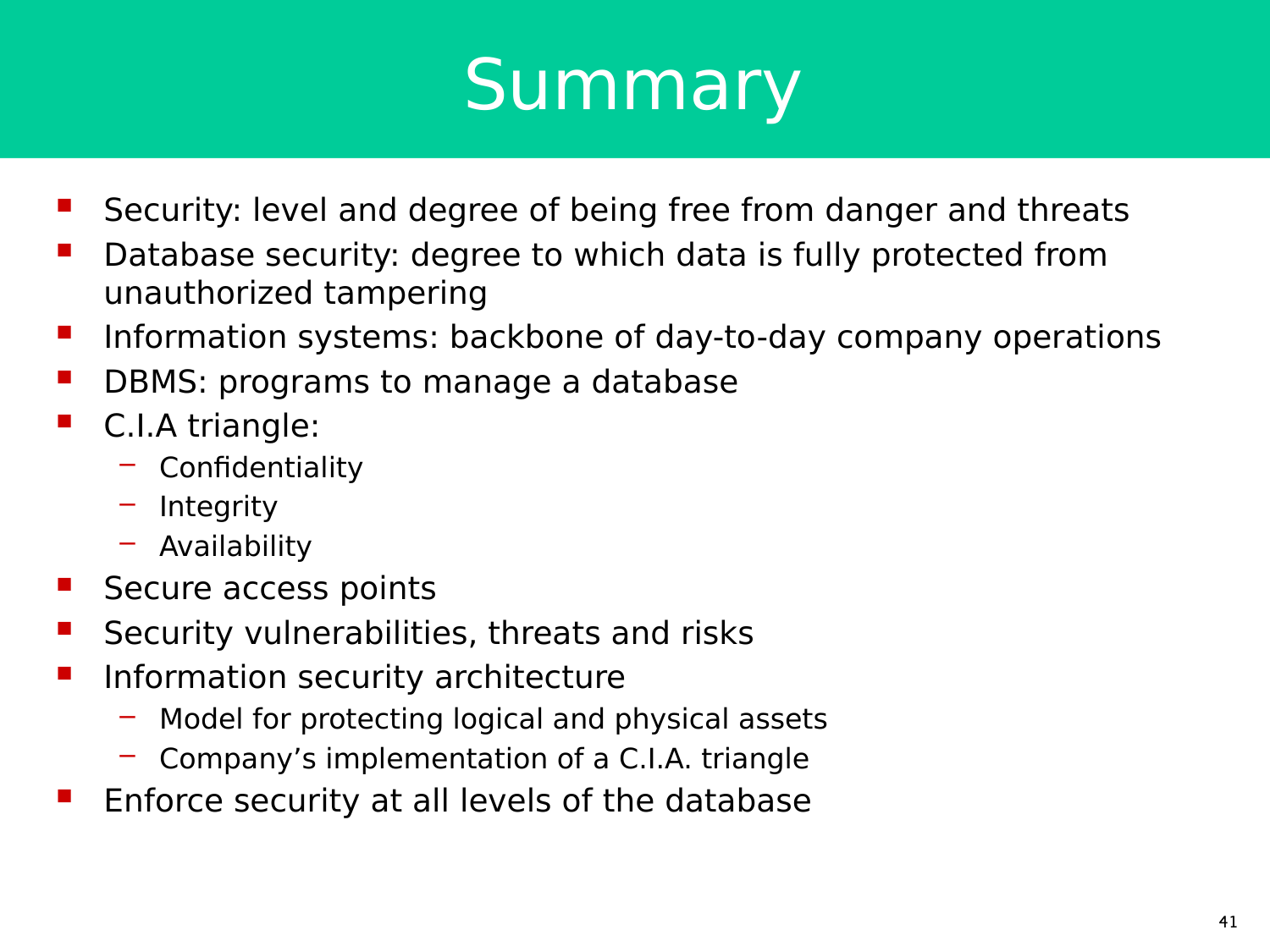

# Summary
Security: level and degree of being free from danger and threats
Database security: degree to which data is fully protected from unauthorized tampering
Information systems: backbone of day-to-day company operations
DBMS: programs to manage a database
C.I.A triangle:
Confidentiality
Integrity
Availability
Secure access points
Security vulnerabilities, threats and risks
Information security architecture
Model for protecting logical and physical assets
Company’s implementation of a C.I.A. triangle
Enforce security at all levels of the database